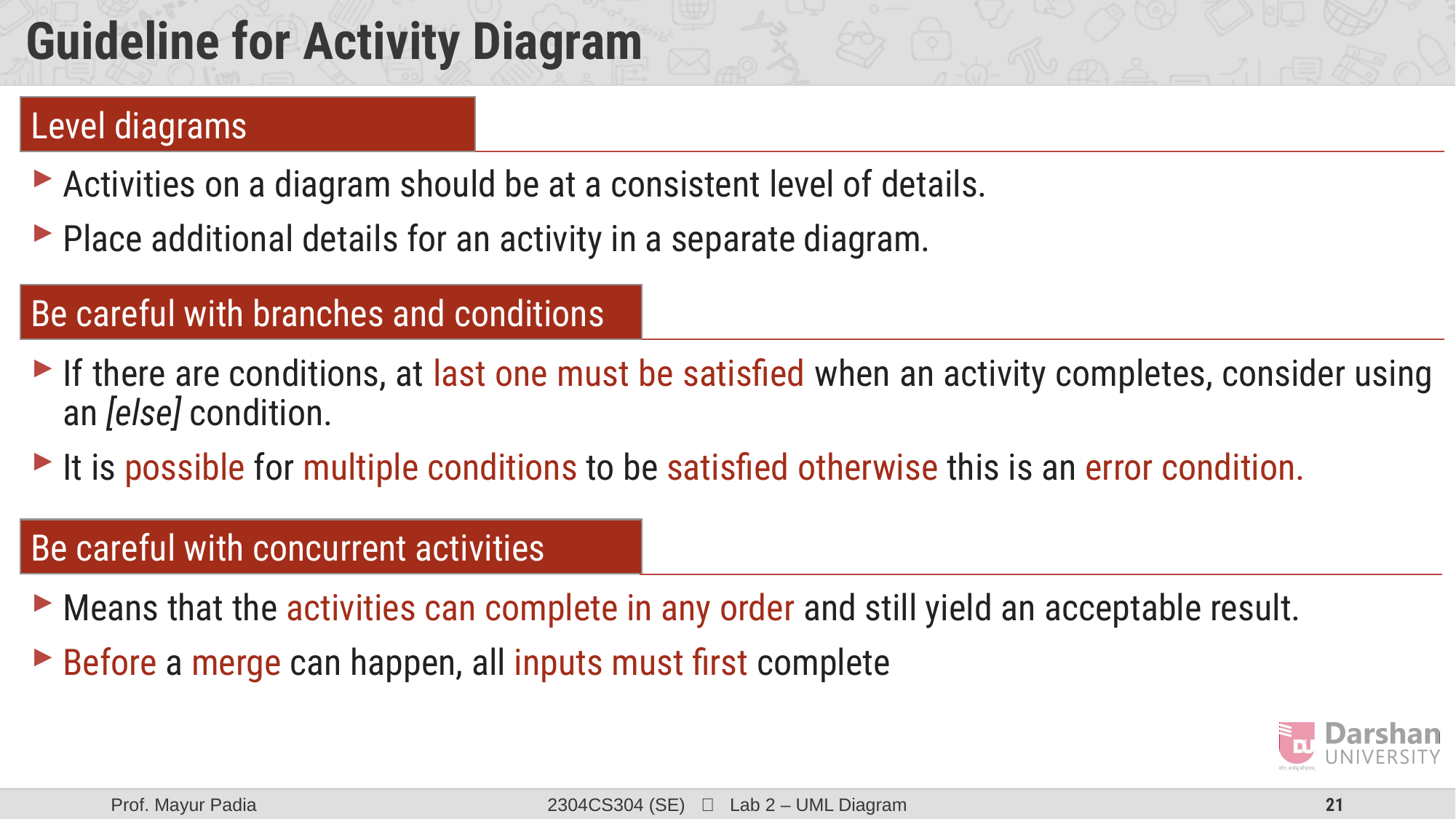

# Guideline for Activity Diagram
Level diagrams
Activities on a diagram should be at a consistent level of details.
Place additional details for an activity in a separate diagram.
Be careful with branches and conditions
If there are conditions, at last one must be satisfied when an activity completes, consider using an [else] condition.
It is possible for multiple conditions to be satisfied otherwise this is an error condition.

Be careful with concurrent activities
Means that the activities can complete in any order and still yield an acceptable result.
Before a merge can happen, all inputs must first complete